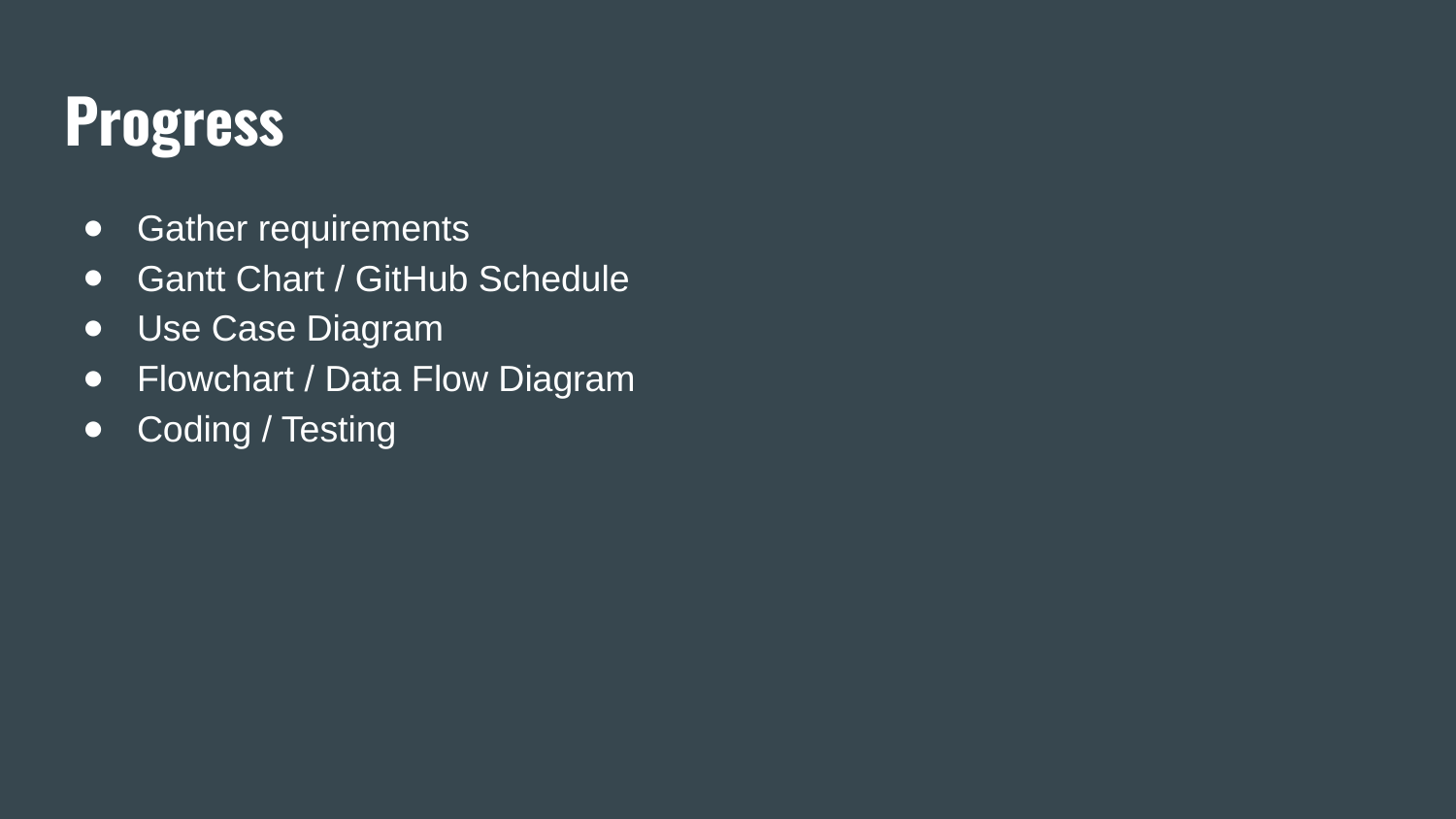

# Progress
Gather requirements
Gantt Chart / GitHub Schedule
Use Case Diagram
Flowchart / Data Flow Diagram
Coding / Testing